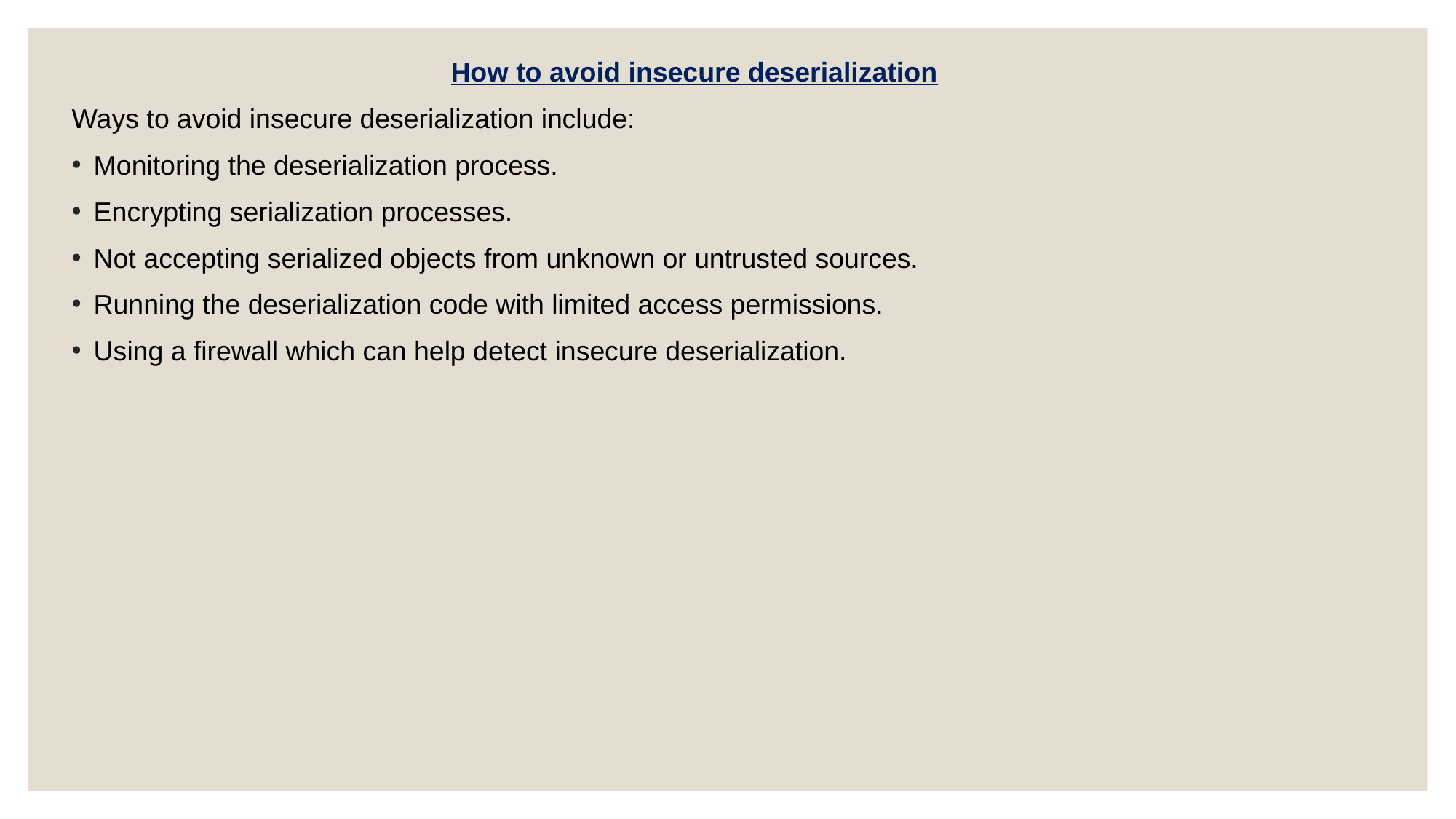

How to avoid insecure deserialization
Ways to avoid insecure deserialization include:
Monitoring the deserialization process.
Encrypting serialization processes.
Not accepting serialized objects from unknown or untrusted sources.
Running the deserialization code with limited access permissions.
Using a firewall which can help detect insecure deserialization.